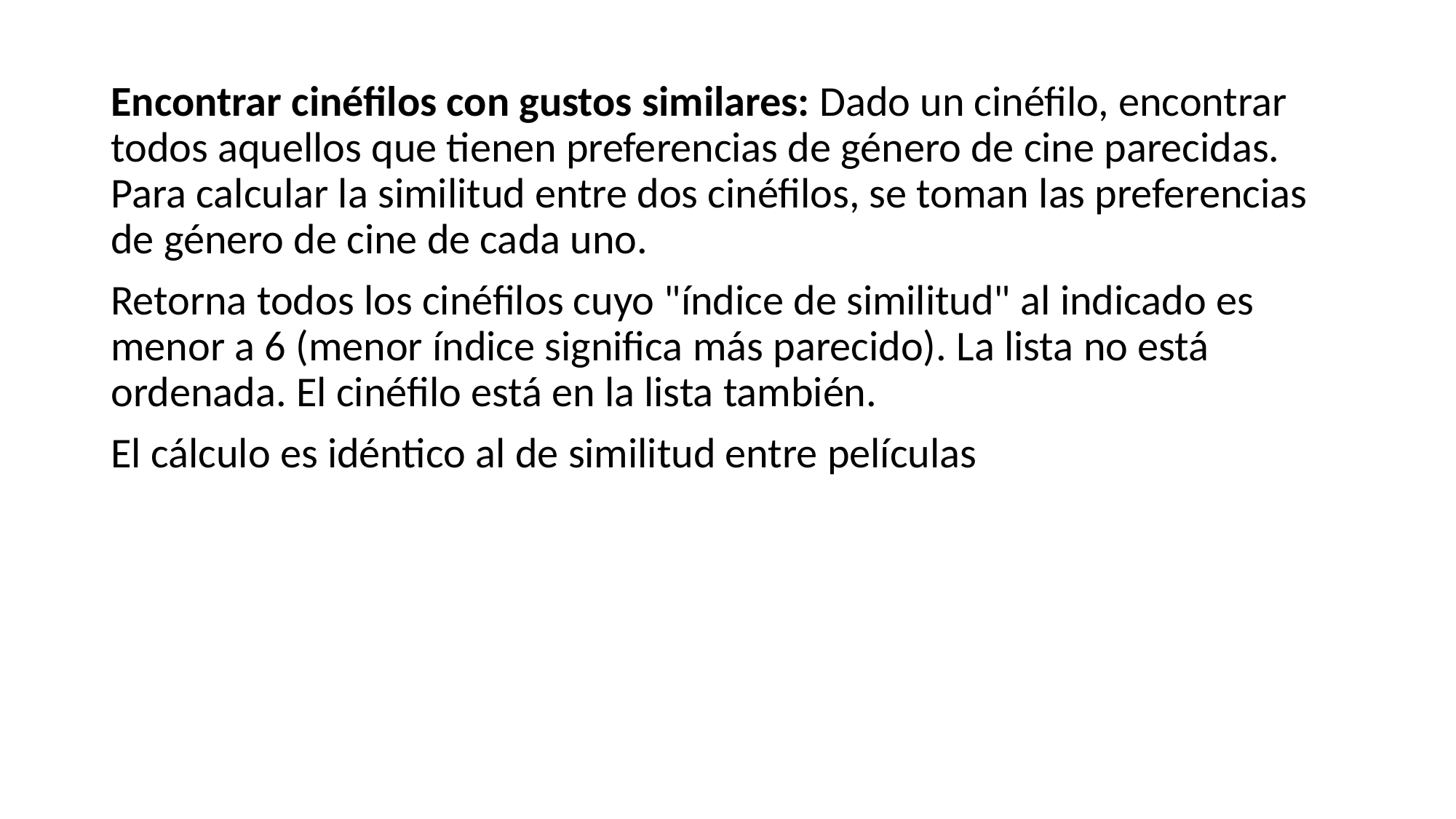

Encontrar cinéfilos con gustos similares: Dado un cinéfilo, encontrar todos aquellos que tienen preferencias de género de cine parecidas. Para calcular la similitud entre dos cinéfilos, se toman las preferencias de género de cine de cada uno.
Retorna todos los cinéfilos cuyo "índice de similitud" al indicado es menor a 6 (menor índice significa más parecido). La lista no está ordenada. El cinéfilo está en la lista también.
El cálculo es idéntico al de similitud entre películas